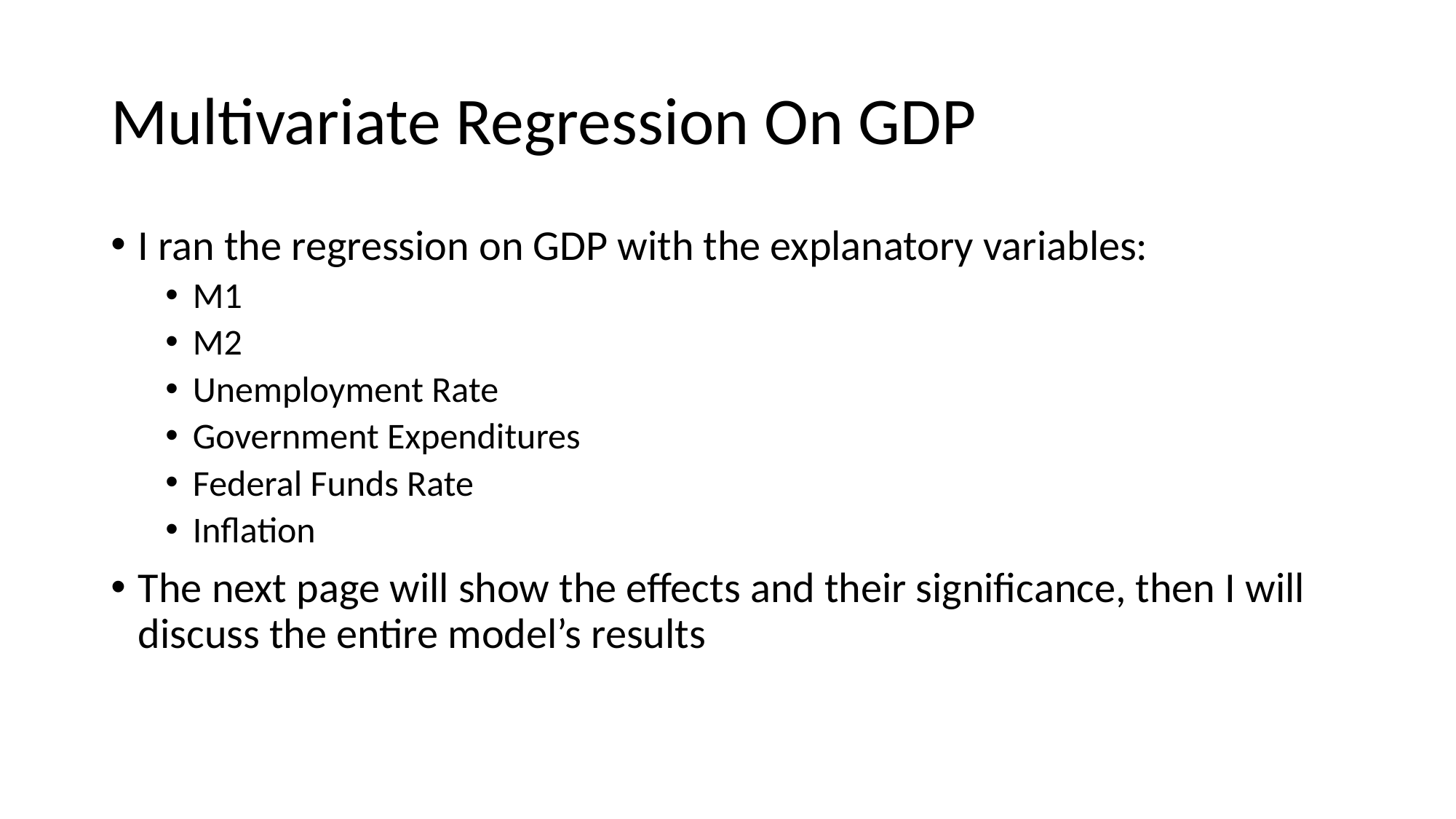

# Multivariate Regression On GDP
I ran the regression on GDP with the explanatory variables:
M1
M2
Unemployment Rate
Government Expenditures
Federal Funds Rate
Inflation
The next page will show the effects and their significance, then I will discuss the entire model’s results